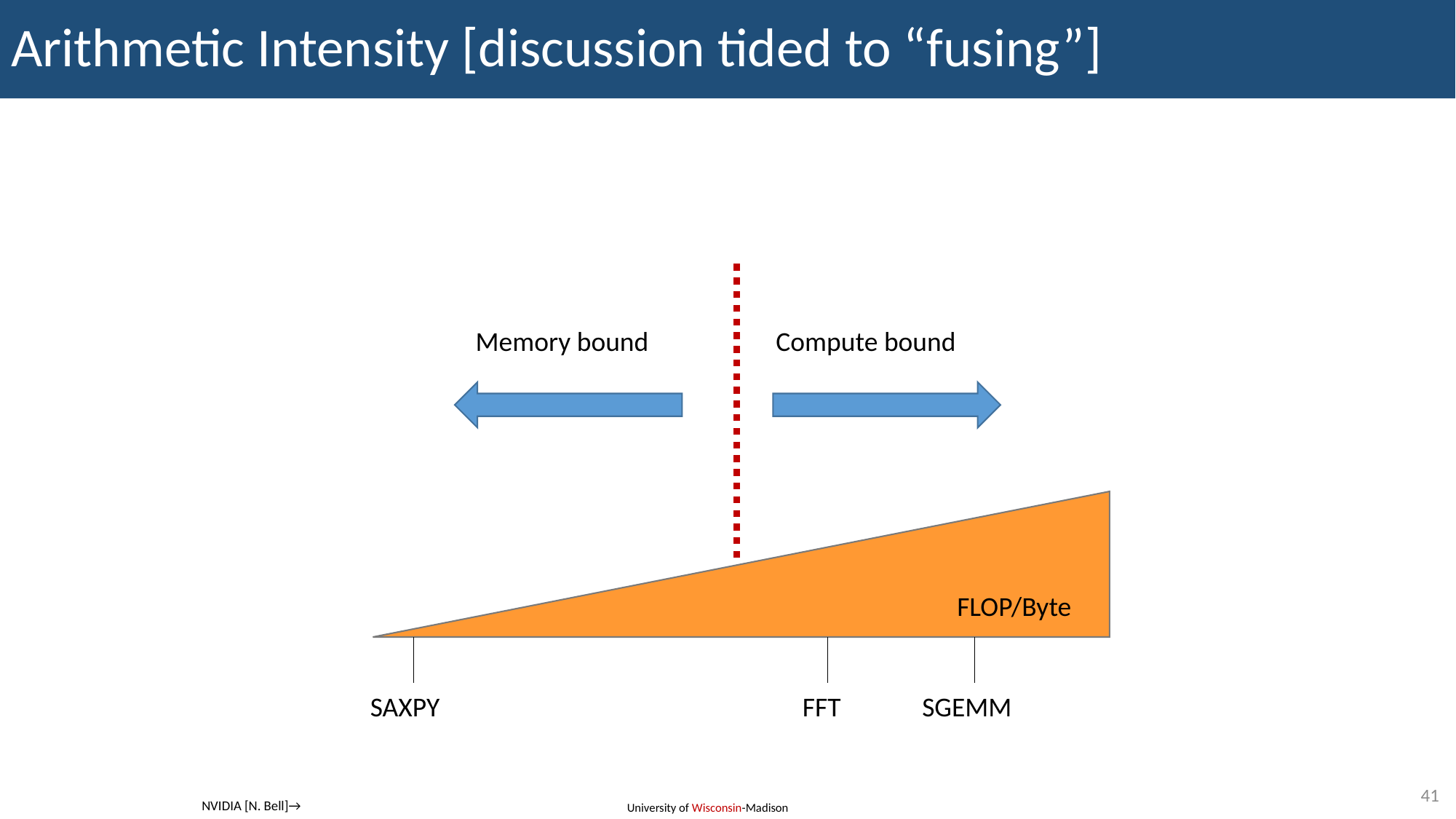

# Arithmetic Intensity [discussion tided to “fusing”]
Memory bound
Compute bound

FLOP/Byte
SAXPY
FFT
SGEMM
41
NVIDIA [N. Bell]→